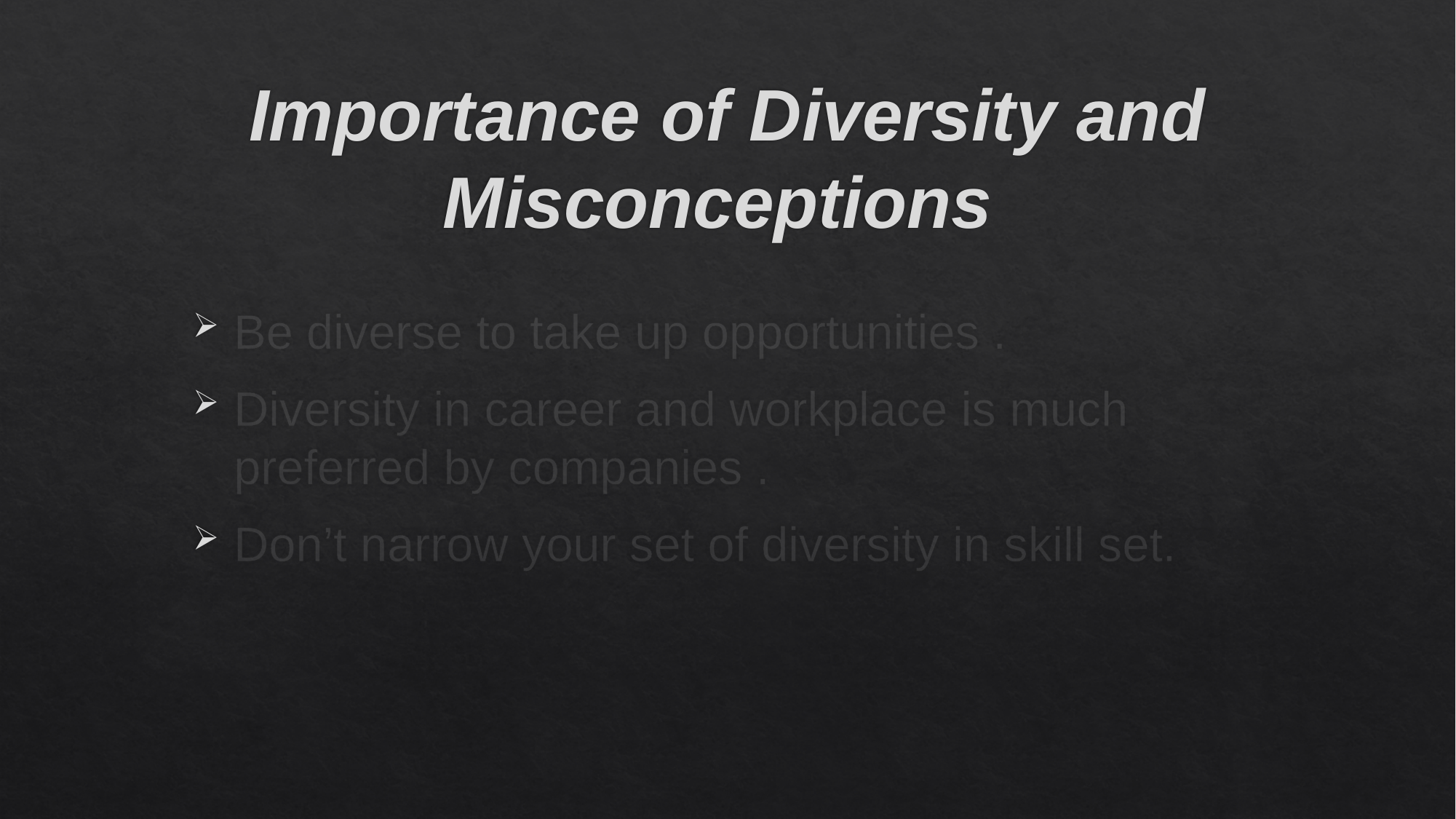

# Importance of Diversity and Misconceptions
Be diverse to take up opportunities .
Diversity in career and workplace is much preferred by companies .
Don’t narrow your set of diversity in skill set.